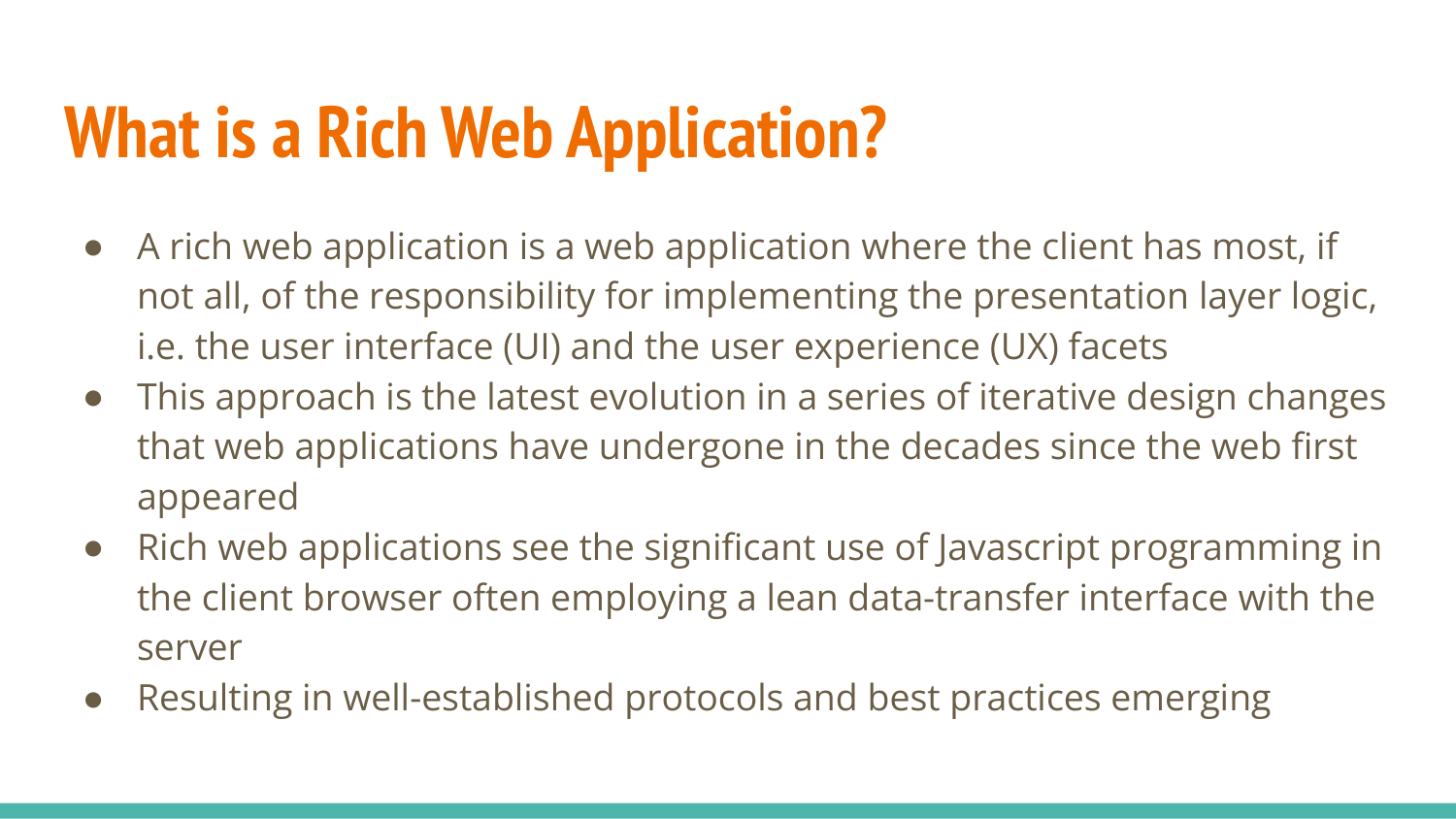

# What is a Rich Web Application?
A rich web application is a web application where the client has most, if not all, of the responsibility for implementing the presentation layer logic, i.e. the user interface (UI) and the user experience (UX) facets
This approach is the latest evolution in a series of iterative design changes that web applications have undergone in the decades since the web first appeared
Rich web applications see the significant use of Javascript programming in the client browser often employing a lean data-transfer interface with the server
Resulting in well-established protocols and best practices emerging